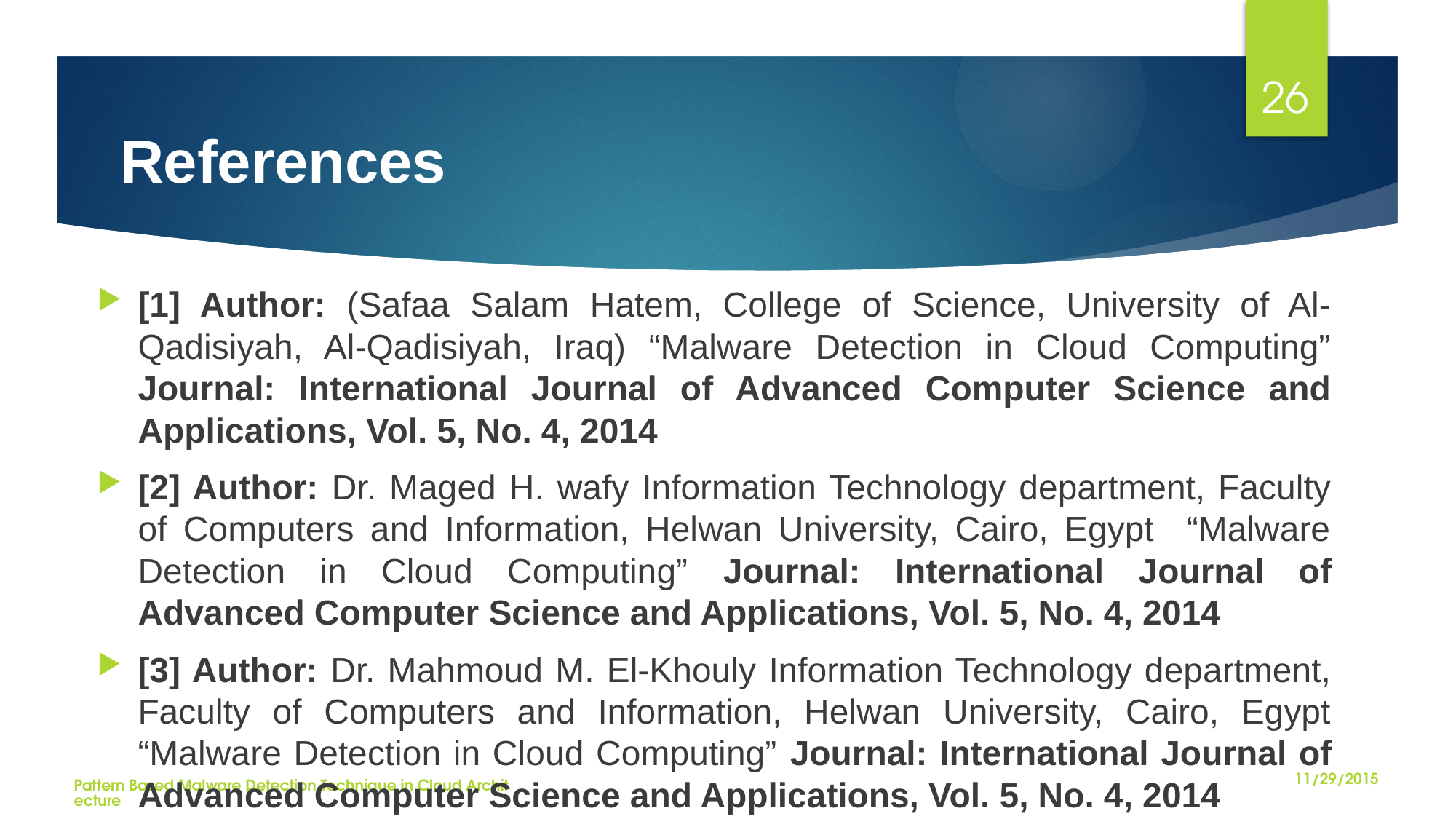

26
# References
[1] Author: (Safaa Salam Hatem, College of Science, University of Al-Qadisiyah, Al-Qadisiyah, Iraq) “Malware Detection in Cloud Computing” Journal: International Journal of Advanced Computer Science and Applications, Vol. 5, No. 4, 2014
[2] Author: Dr. Maged H. wafy Information Technology department, Faculty of Computers and Information, Helwan University, Cairo, Egypt  “Malware Detection in Cloud Computing” Journal: International Journal of Advanced Computer Science and Applications, Vol. 5, No. 4, 2014
[3] Author: Dr. Mahmoud M. El-Khouly Information Technology department, Faculty of Computers and Information, Helwan University, Cairo, Egypt “Malware Detection in Cloud Computing” Journal: International Journal of Advanced Computer Science and Applications, Vol. 5, No. 4, 2014
Pattern Based Malware Detection Technique in Cloud Architecture
11/29/2015